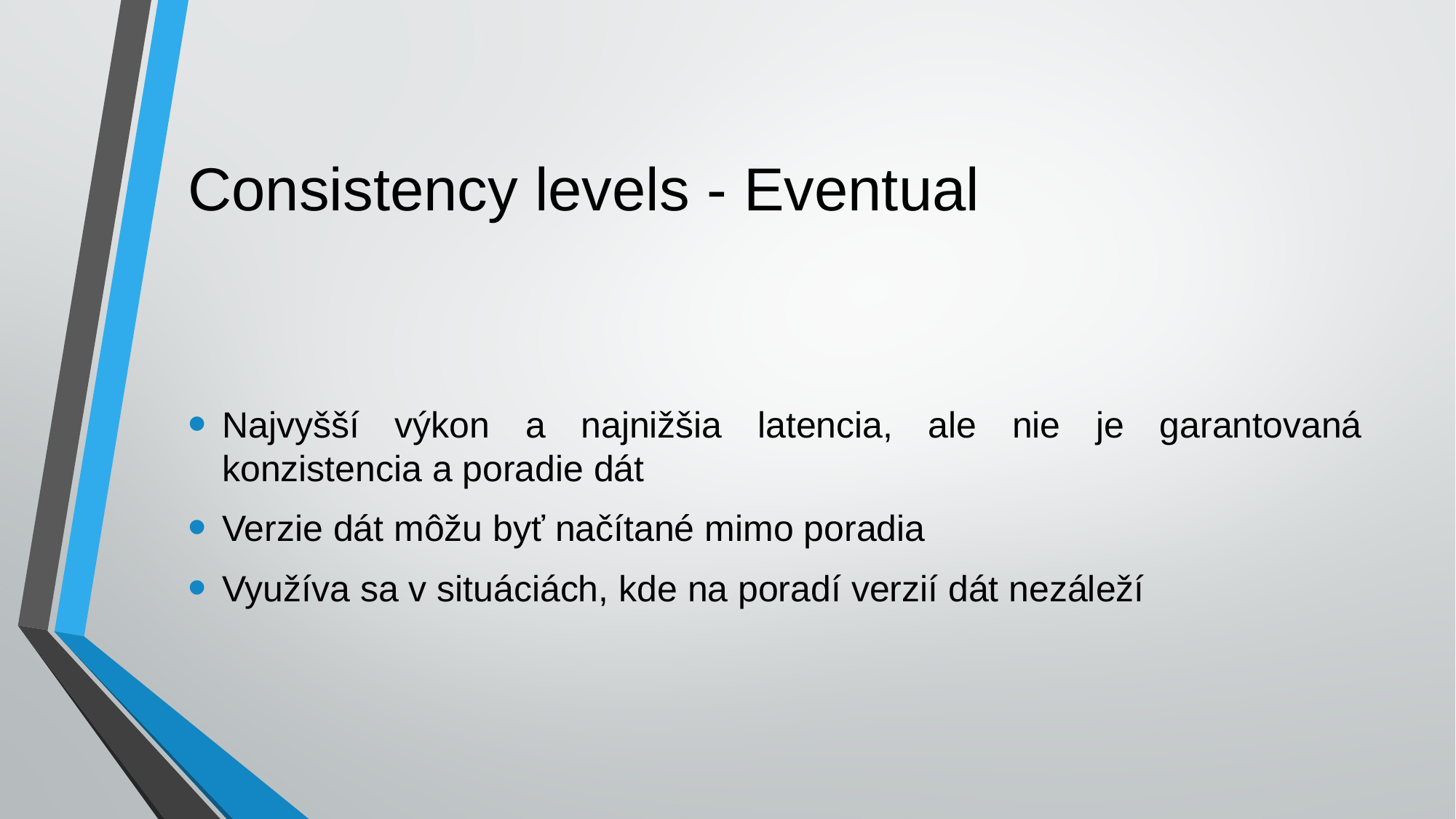

# Consistency levels - Eventual
Najvyšší výkon a najnižšia latencia, ale nie je garantovaná konzistencia a poradie dát
Verzie dát môžu byť načítané mimo poradia
Využíva sa v situáciách, kde na poradí verzií dát nezáleží